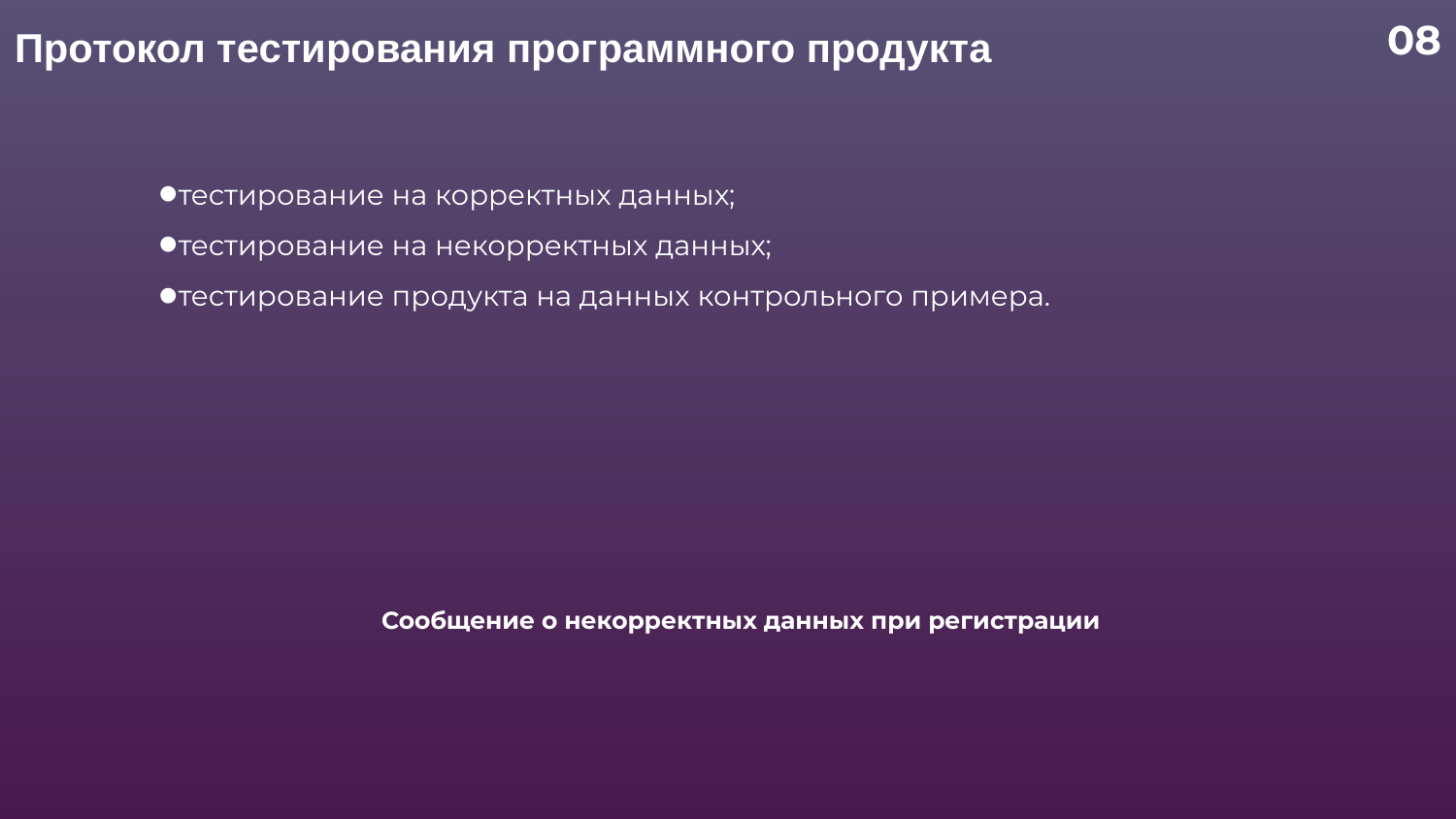

Протокол тестирования программного продукта
08
тестирование на корректных данных;
тестирование на некорректных данных;
тестирование продукта на данных контрольного примера.
Сообщение о некорректных данных при регистрации